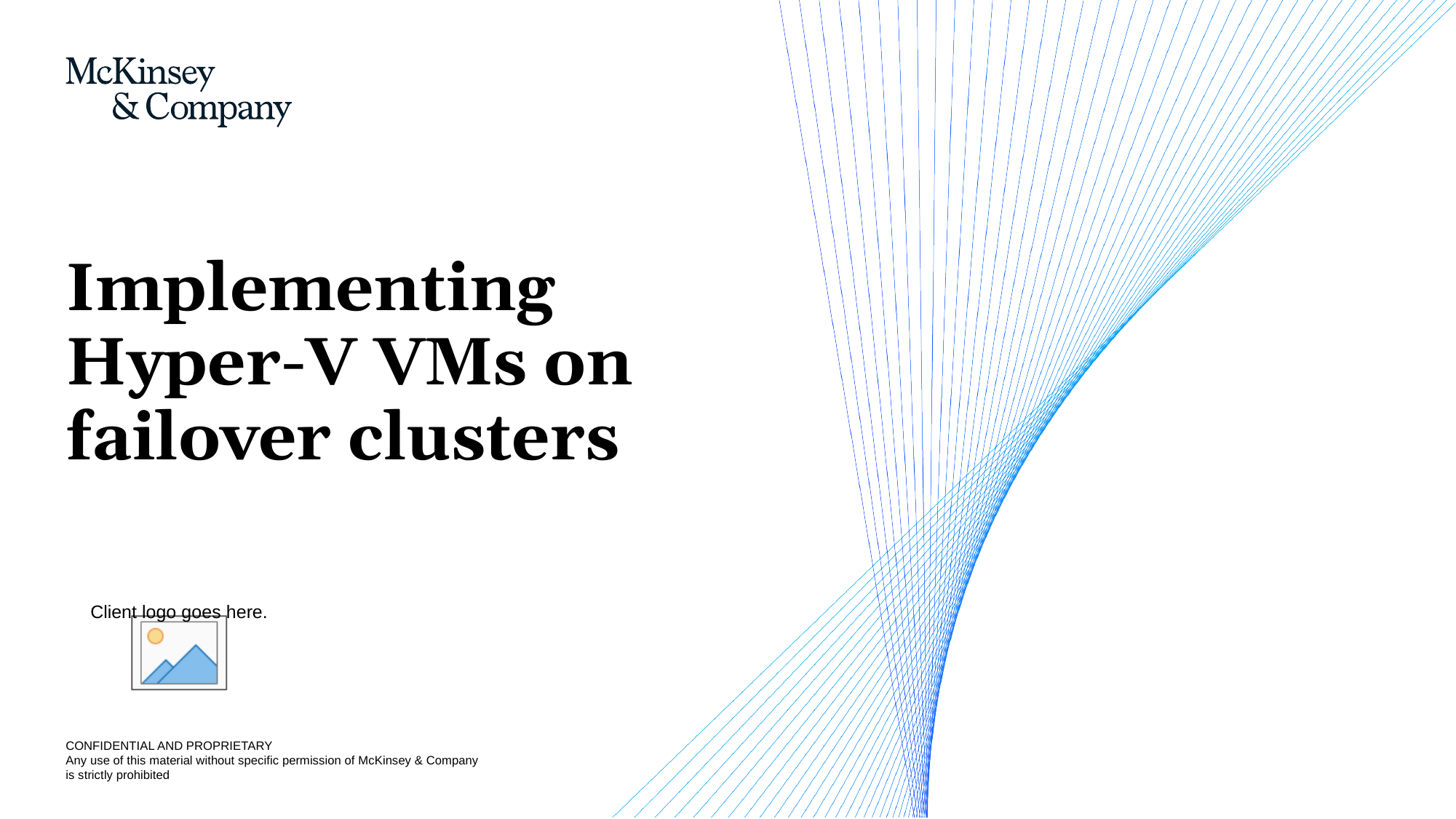

# Implementing Hyper-V VMs on failover clusters